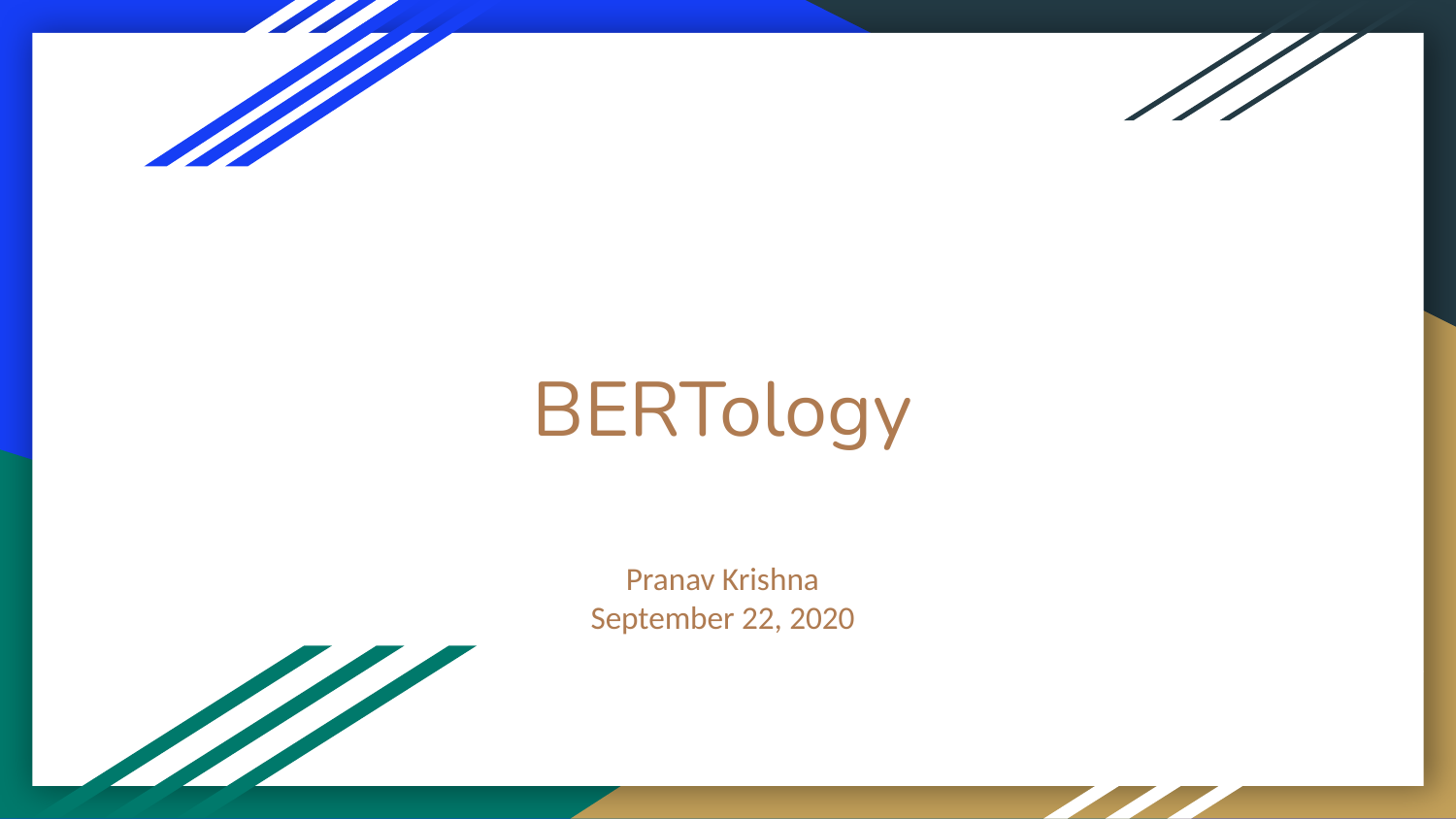

# BERTology
Pranav Krishna
September 22, 2020